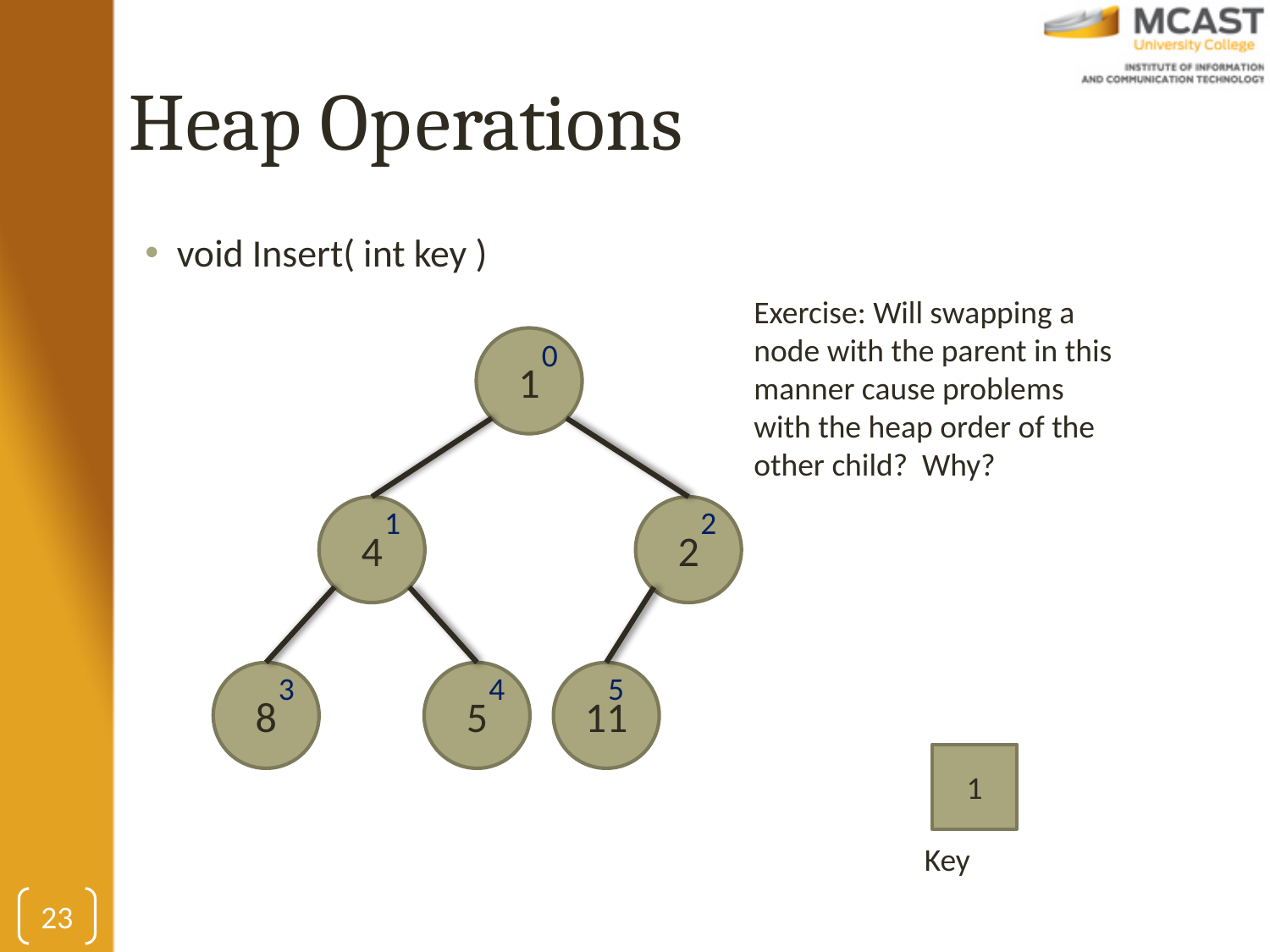

# Heap Operations
void Insert( int key )

Exercise: Will swapping a node with the parent in this manner cause problems with the heap order of the other child?  Why?
1
0
2
4
1
2
8
5
4
11
5
3
1
Key
23